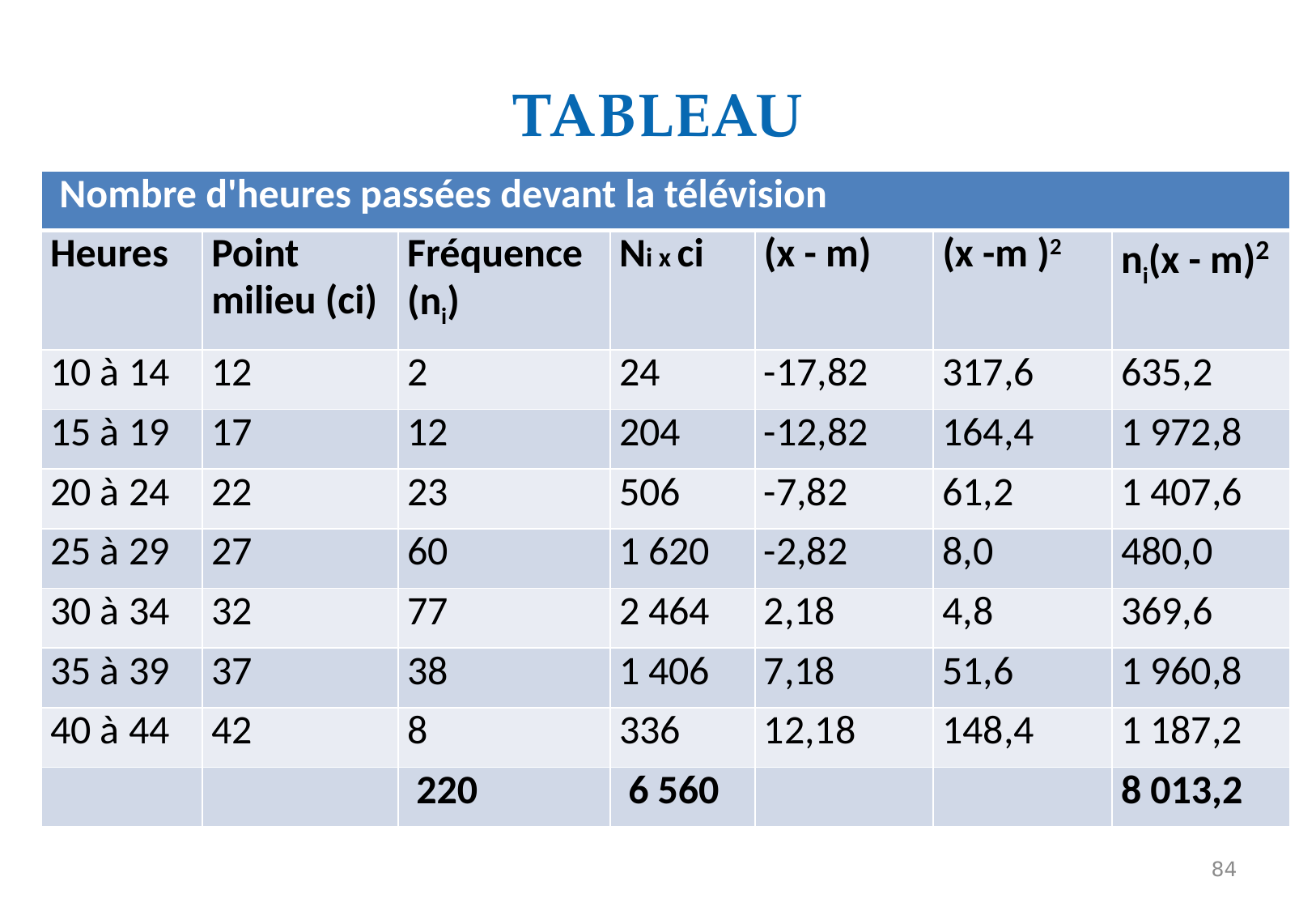

# TABLEAU
| Nombre d'heures passées devant la télévision |  |  |  |  |  |  |
| --- | --- | --- | --- | --- | --- | --- |
| Heures | Point milieu (ci) | Fréquence (ni) | Ni x ci | (x - m) | (x -m )2 | ni(x - m)2 |
| 10 à 14 | 12 | 2 | 24 | -17,82 | 317,6 | 635,2 |
| 15 à 19 | 17 | 12 | 204 | -12,82 | 164,4 | 1 972,8 |
| 20 à 24 | 22 | 23 | 506 | -7,82 | 61,2 | 1 407,6 |
| 25 à 29 | 27 | 60 | 1 620 | -2,82 | 8,0 | 480,0 |
| 30 à 34 | 32 | 77 | 2 464 | 2,18 | 4,8 | 369,6 |
| 35 à 39 | 37 | 38 | 1 406 | 7,18 | 51,6 | 1 960,8 |
| 40 à 44 | 42 | 8 | 336 | 12,18 | 148,4 | 1 187,2 |
|  |  | 220 | 6 560 |  |  | 8 013,2 |
84